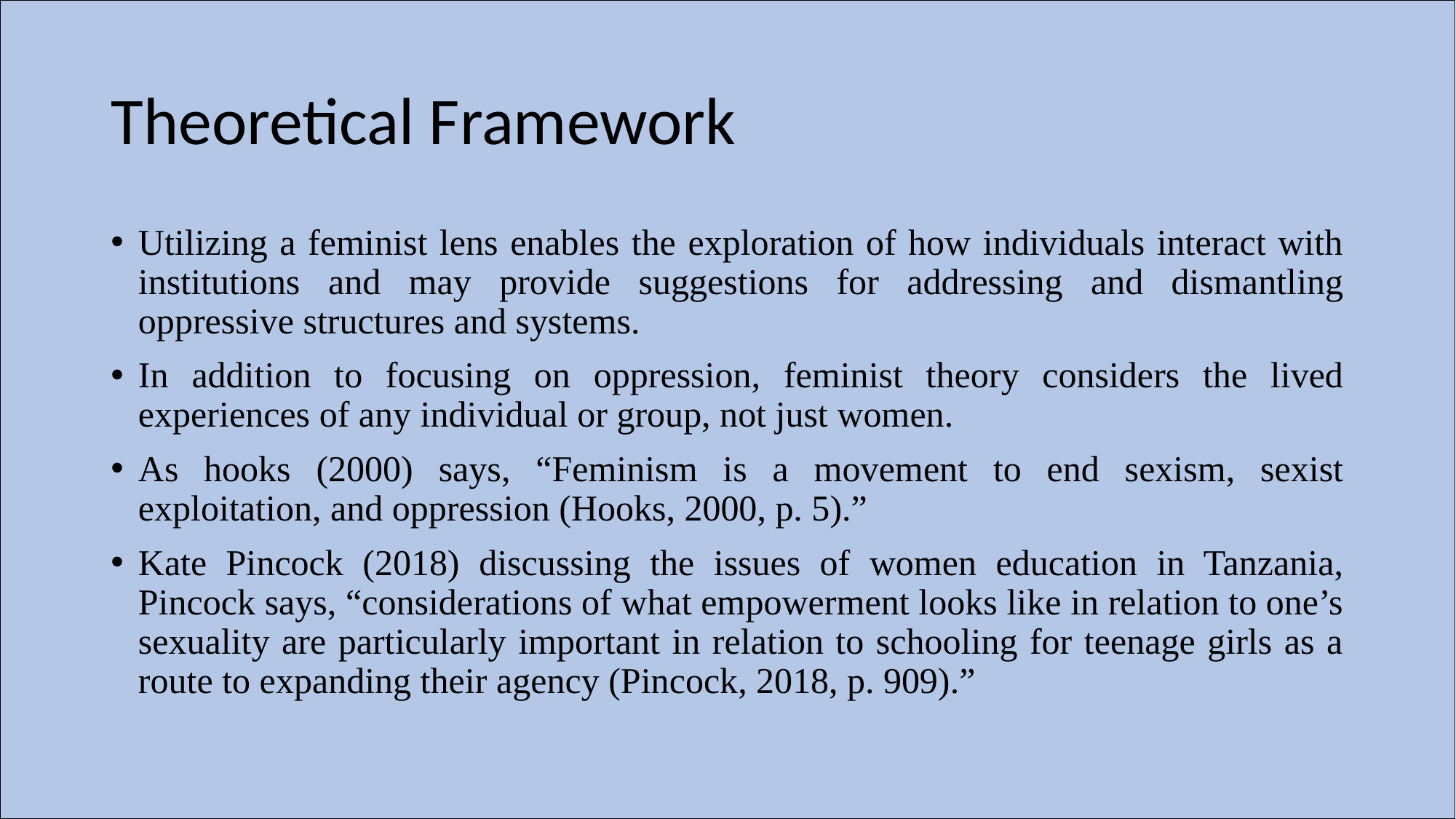

# Theoretical Framework
Utilizing a feminist lens enables the exploration of how individuals interact with institutions and may provide suggestions for addressing and dismantling oppressive structures and systems.
In addition to focusing on oppression, feminist theory considers the lived experiences of any individual or group, not just women.
As hooks (2000) says, “Feminism is a movement to end sexism, sexist exploitation, and oppression (Hooks, 2000, p. 5).”
Kate Pincock (2018) discussing the issues of women education in Tanzania, Pincock says, “considerations of what empowerment looks like in relation to one’s sexuality are particularly important in relation to schooling for teenage girls as a route to expanding their agency (Pincock, 2018, p. 909).”